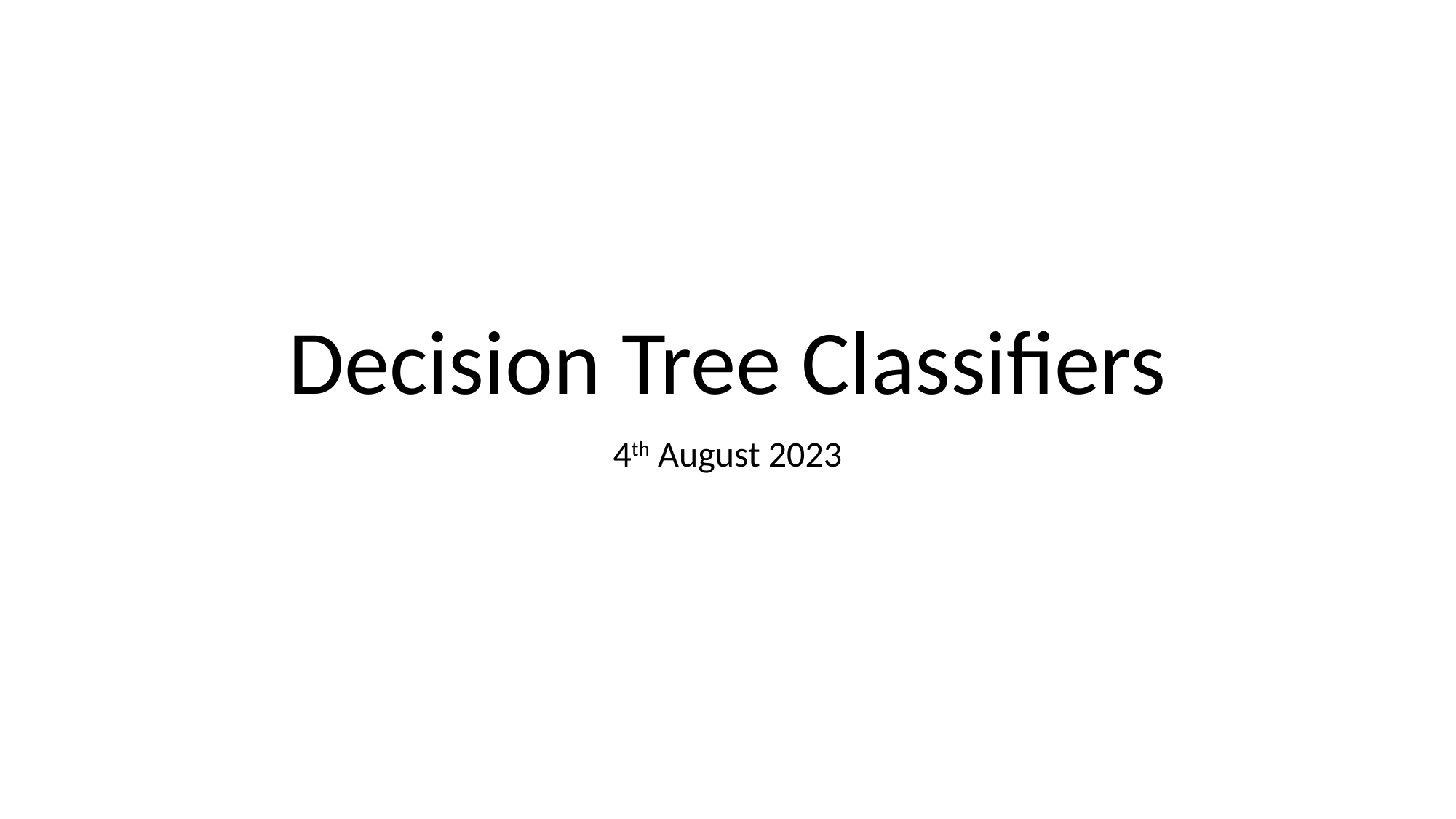

# Decision Tree Classifiers
4th August 2023